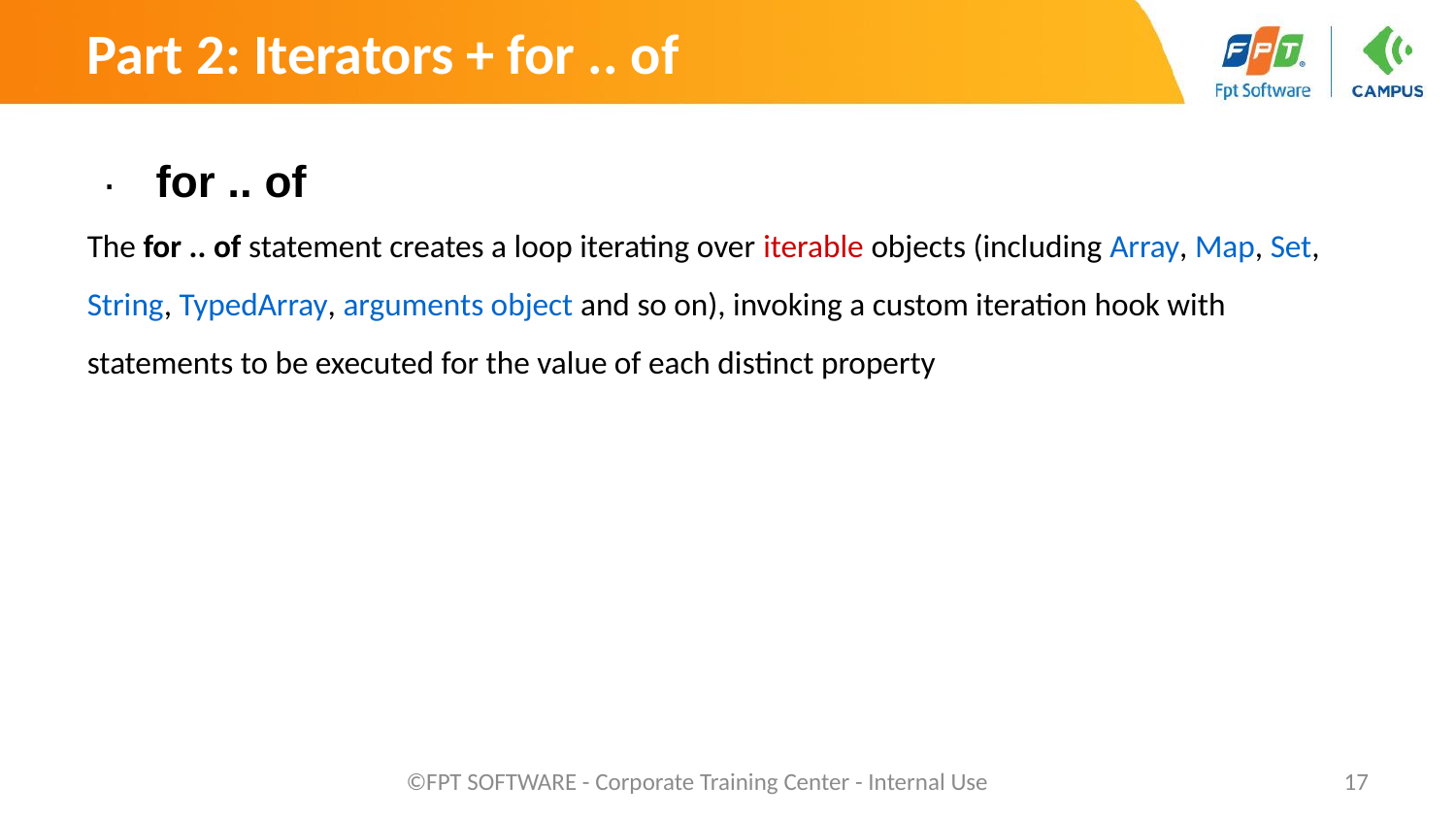

Part 2: Iterators + for .. of
for .. of
The for .. of statement creates a loop iterating over iterable objects (including Array, Map, Set, String, TypedArray, arguments object and so on), invoking a custom iteration hook with statements to be executed for the value of each distinct property

©FPT SOFTWARE - Corporate Training Center - Internal Use
17